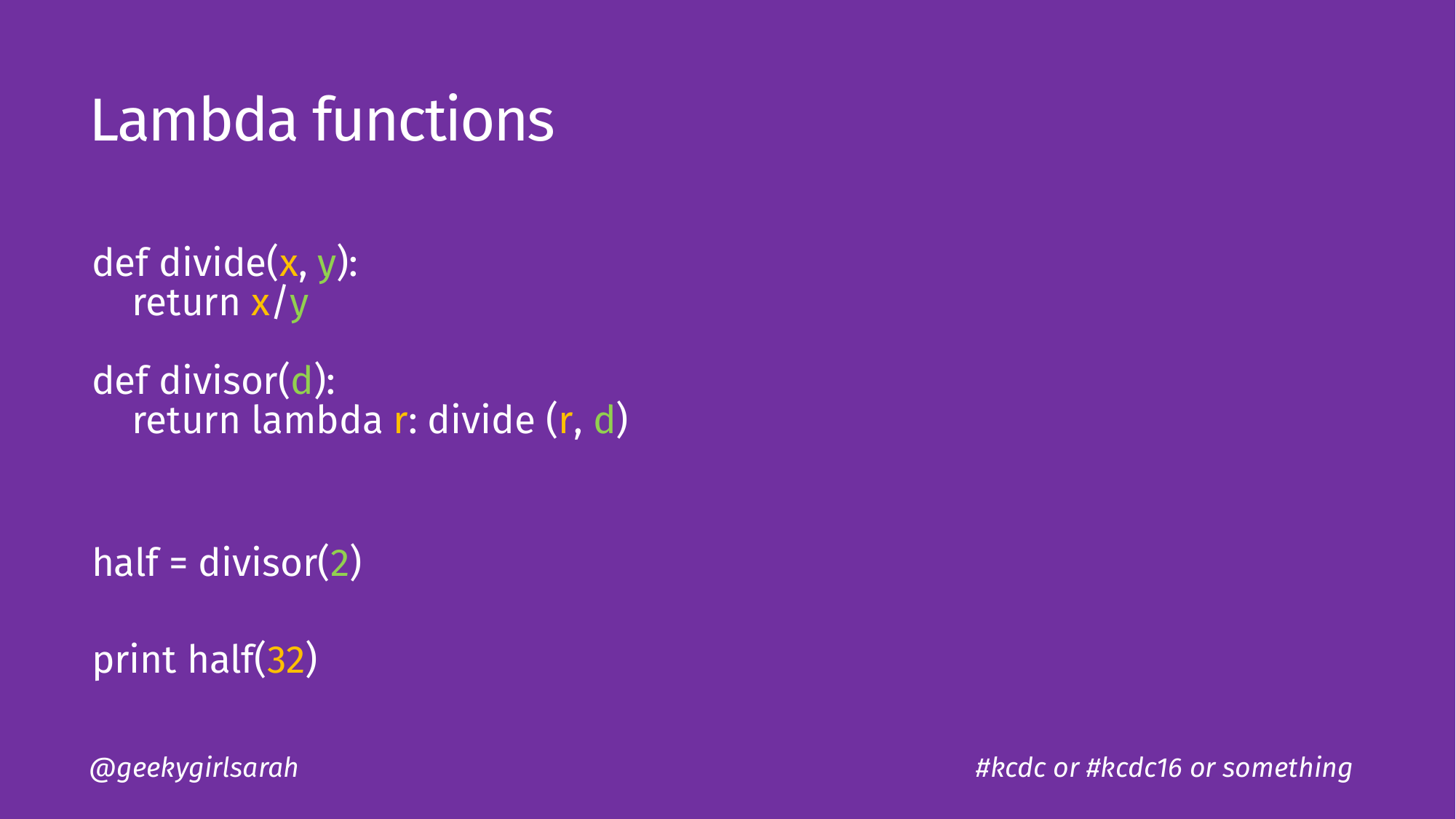

# Lambda functions
def divide(x, y):
    return x/y
def divisor(d):
    return lambda r: divide (r, d)
half = divisor(2)
print half(32)